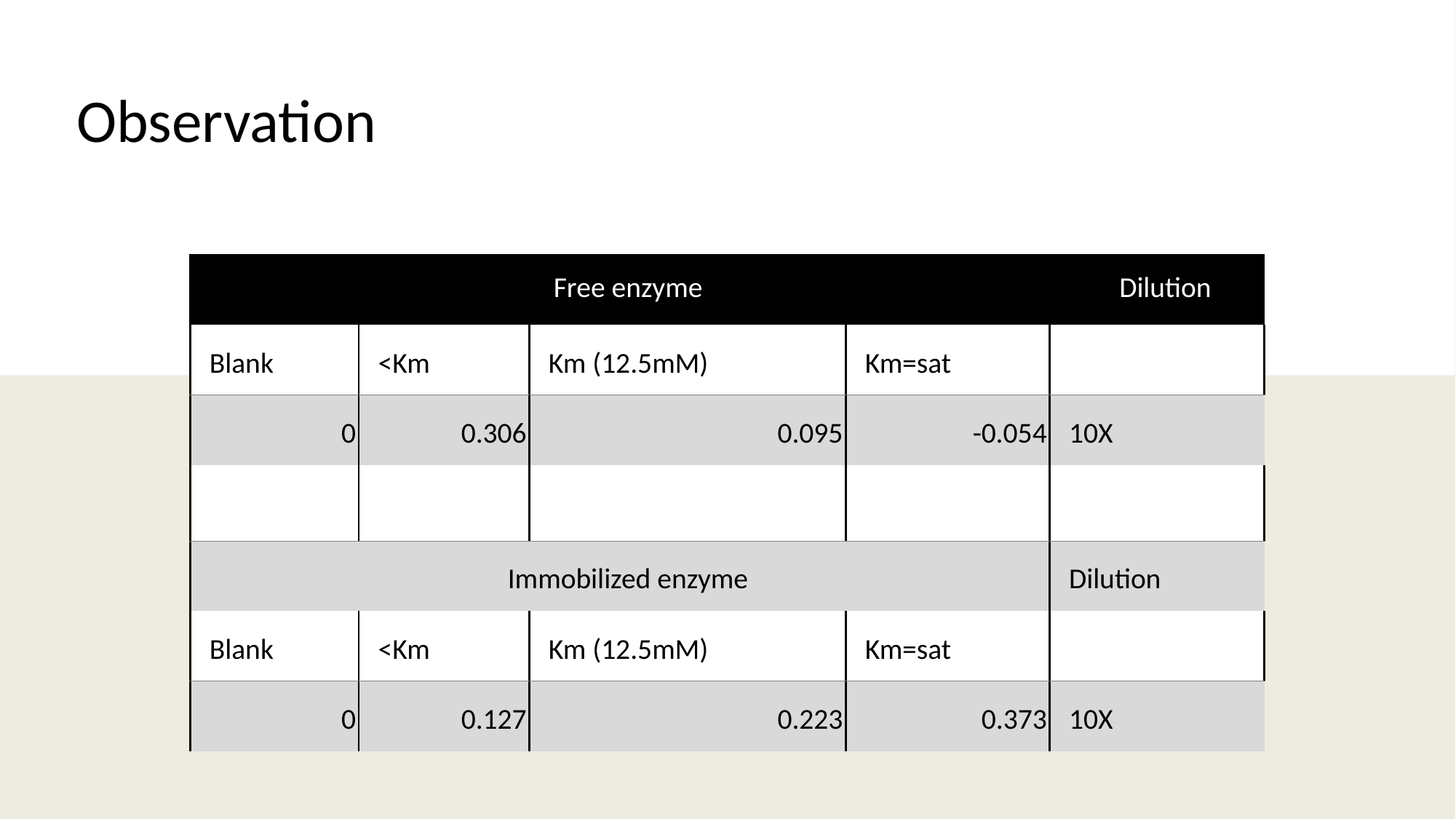

# Observation
| Free enzyme |  |  |  | Dilution |
| --- | --- | --- | --- | --- |
| Blank | <Km | Km (12.5mM) | Km=sat |  |
| 0 | 0.306 | 0.095 | -0.054 | 10X |
|  |  |  |  |  |
| Immobilized enzyme |  |  |  | Dilution |
| Blank | <Km | Km (12.5mM) | Km=sat |  |
| 0 | 0.127 | 0.223 | 0.373 | 10X |